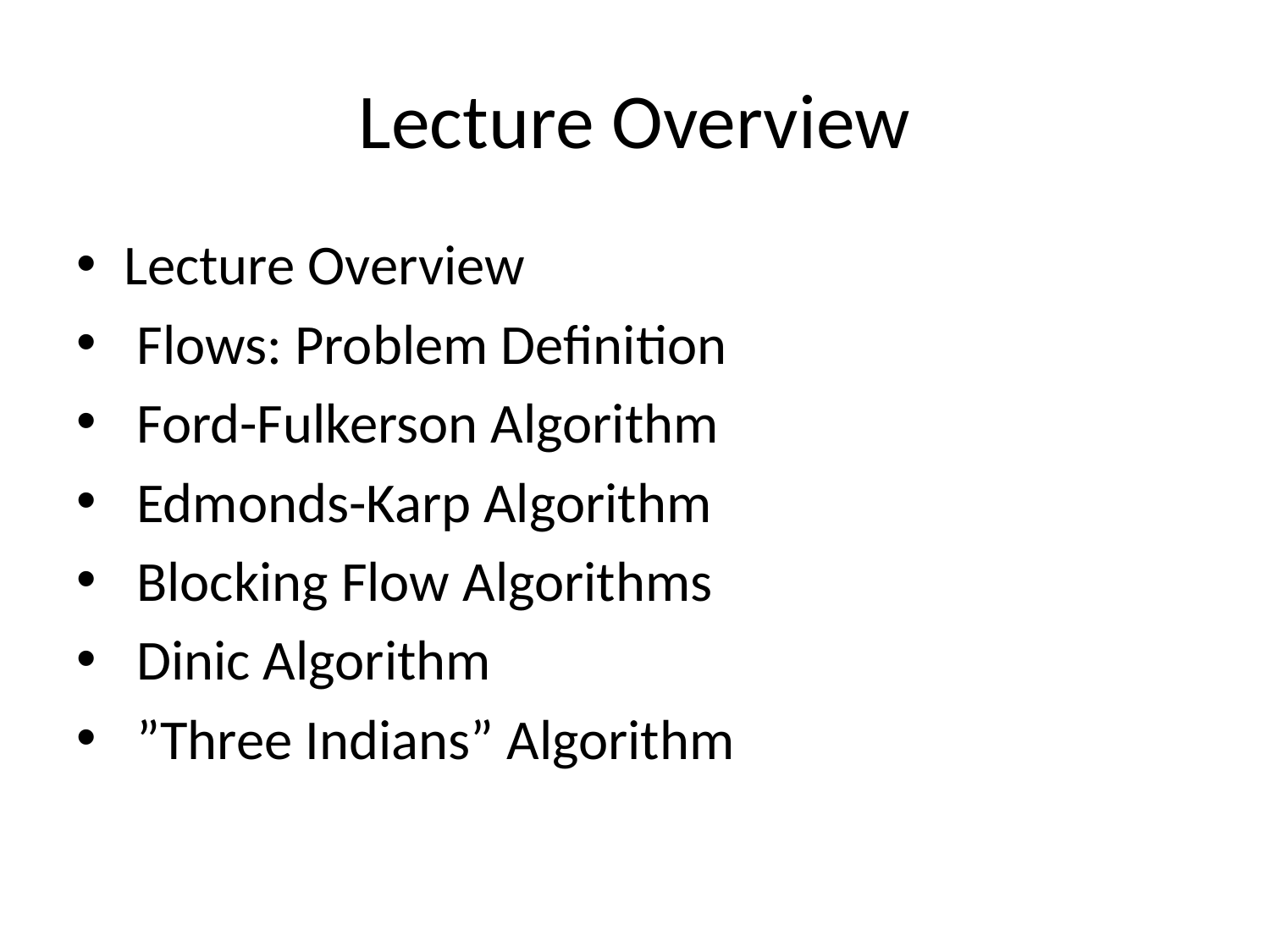

# Lecture Overview
Lecture Overview
 Flows: Problem Deﬁnition
 Ford-Fulkerson Algorithm
 Edmonds-Karp Algorithm
 Blocking Flow Algorithms
 Dinic Algorithm
 ”Three Indians” Algorithm